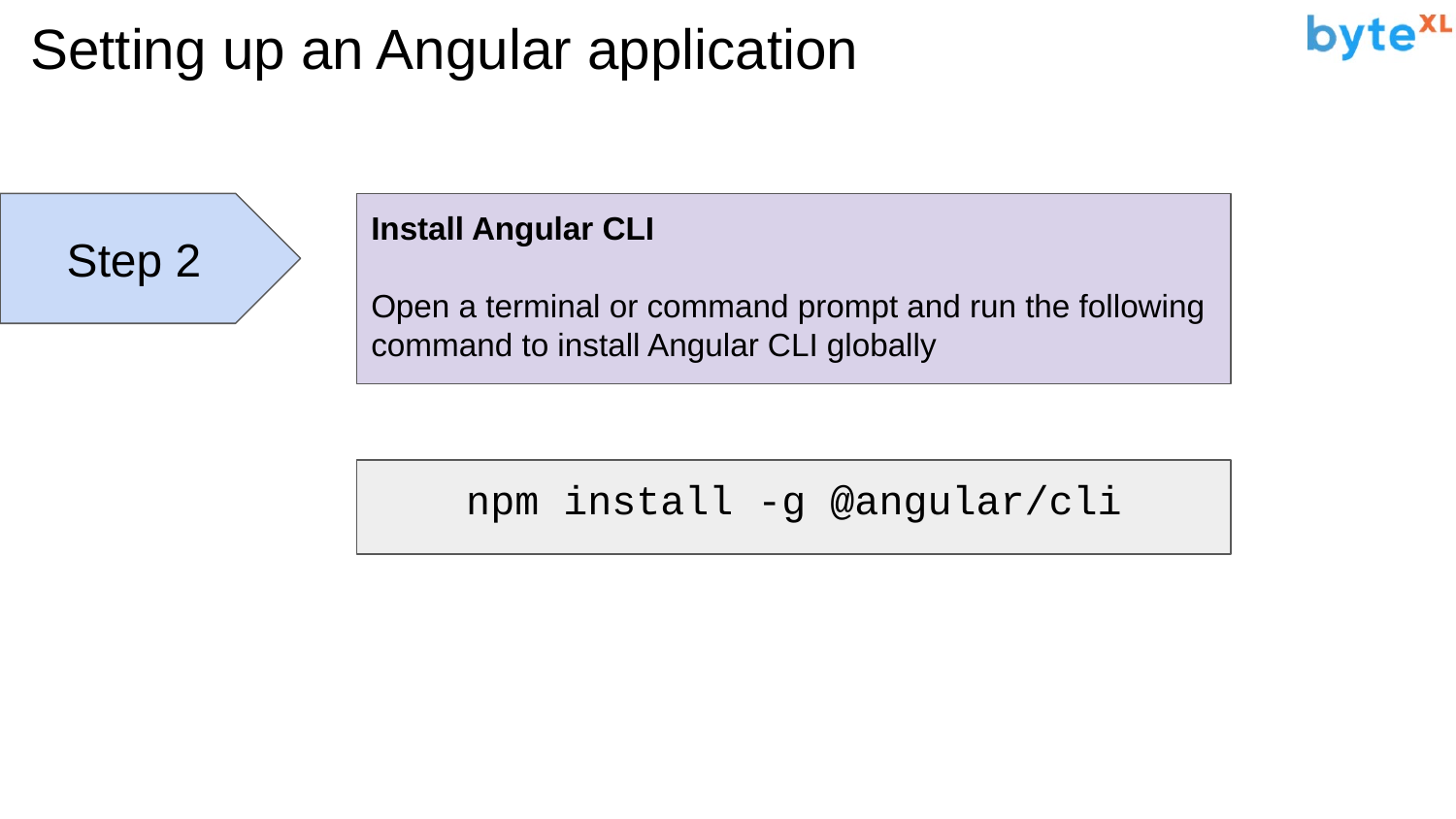

# Setting up an Angular application
Step 2
Install Angular CLI

Open a terminal or command prompt and run the following command to install Angular CLI globally

npm install -g @angular/cli